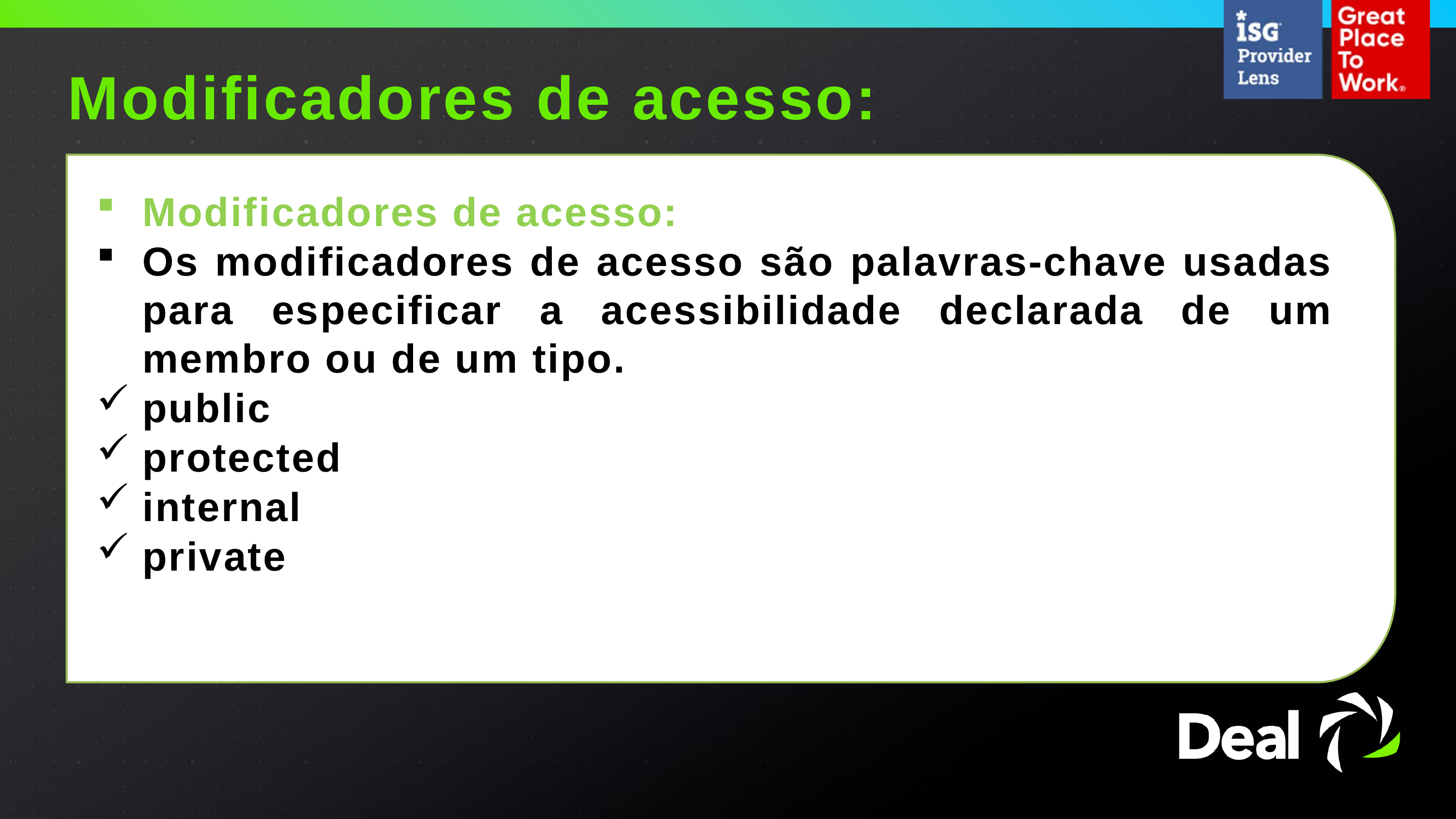

Modificadores de acesso:

Modificadores de acesso:
Os modificadores de acesso são palavras-chave usadas para especificar a acessibilidade declarada de um membro ou de um tipo.
public
protected
internal
private